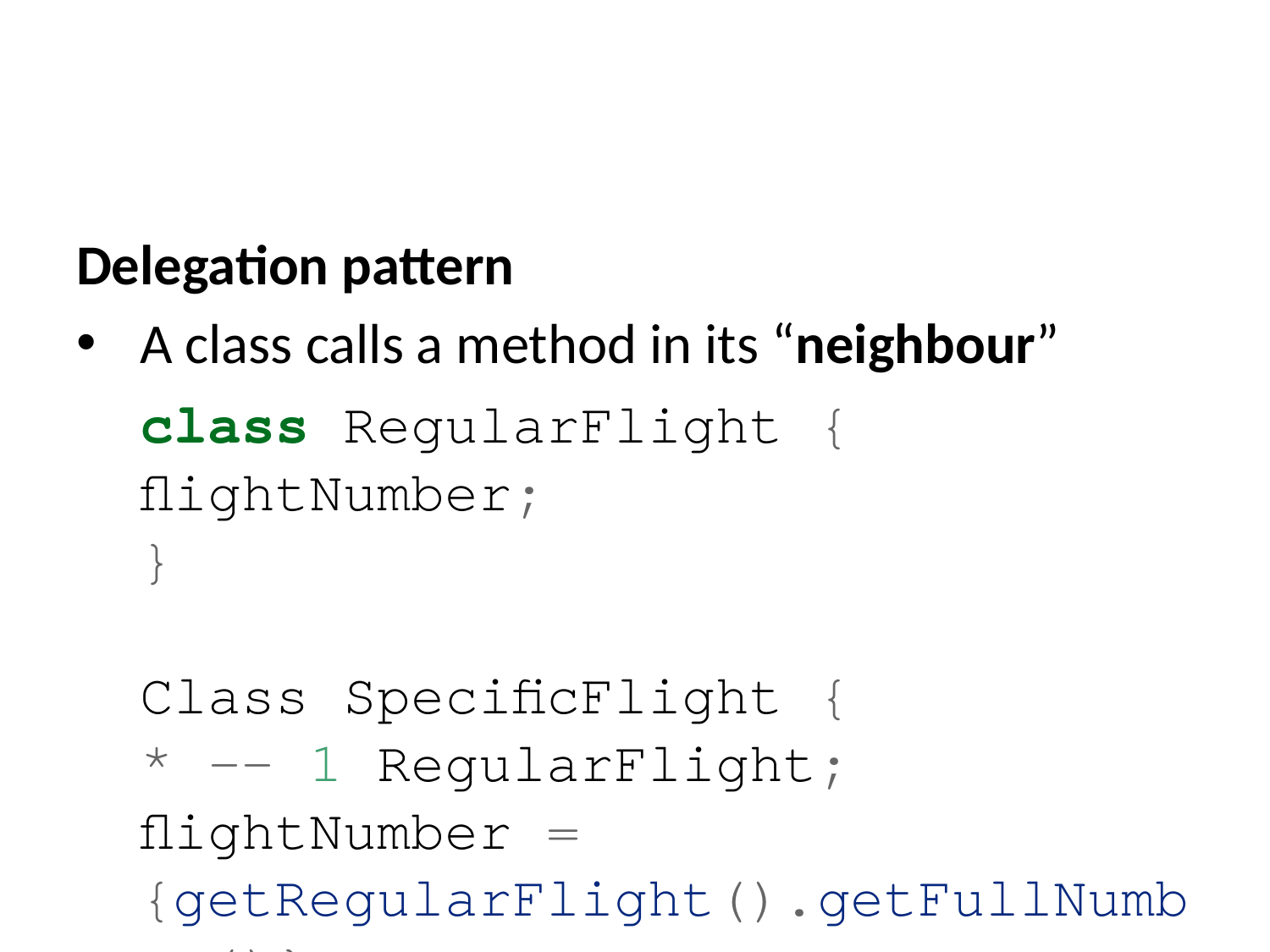

Delegation pattern
A class calls a method in its “neighbour”
class RegularFlight {
flightNumber;
}
Class SpecificFlight {
* -- 1 RegularFlight;
flightNumber = {getRegularFlight().getFullNumber()}
}
Full details of this example in the user manual